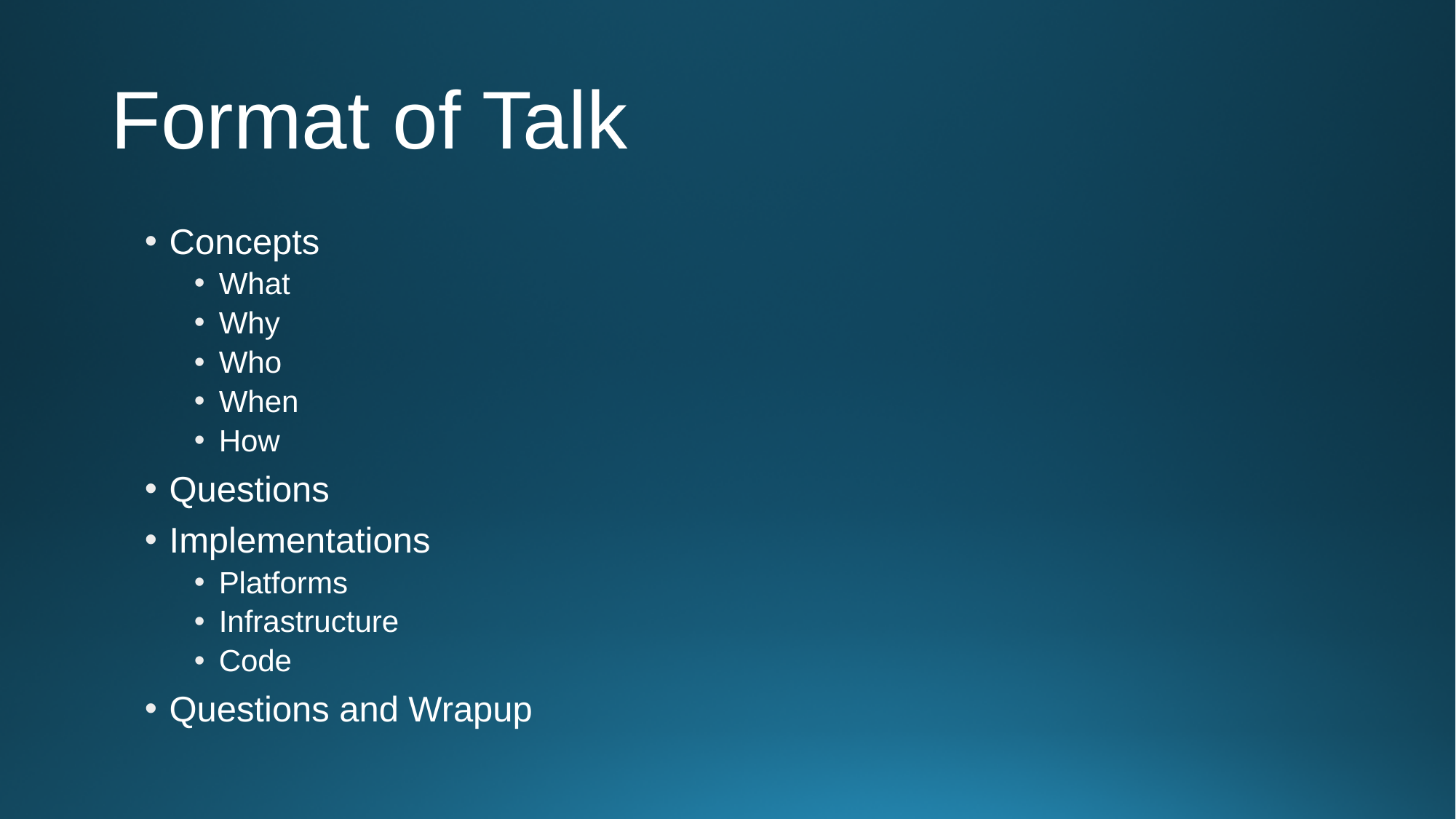

# Format of Talk
Concepts
What
Why
Who
When
How
Questions
Implementations
Platforms
Infrastructure
Code
Questions and Wrapup